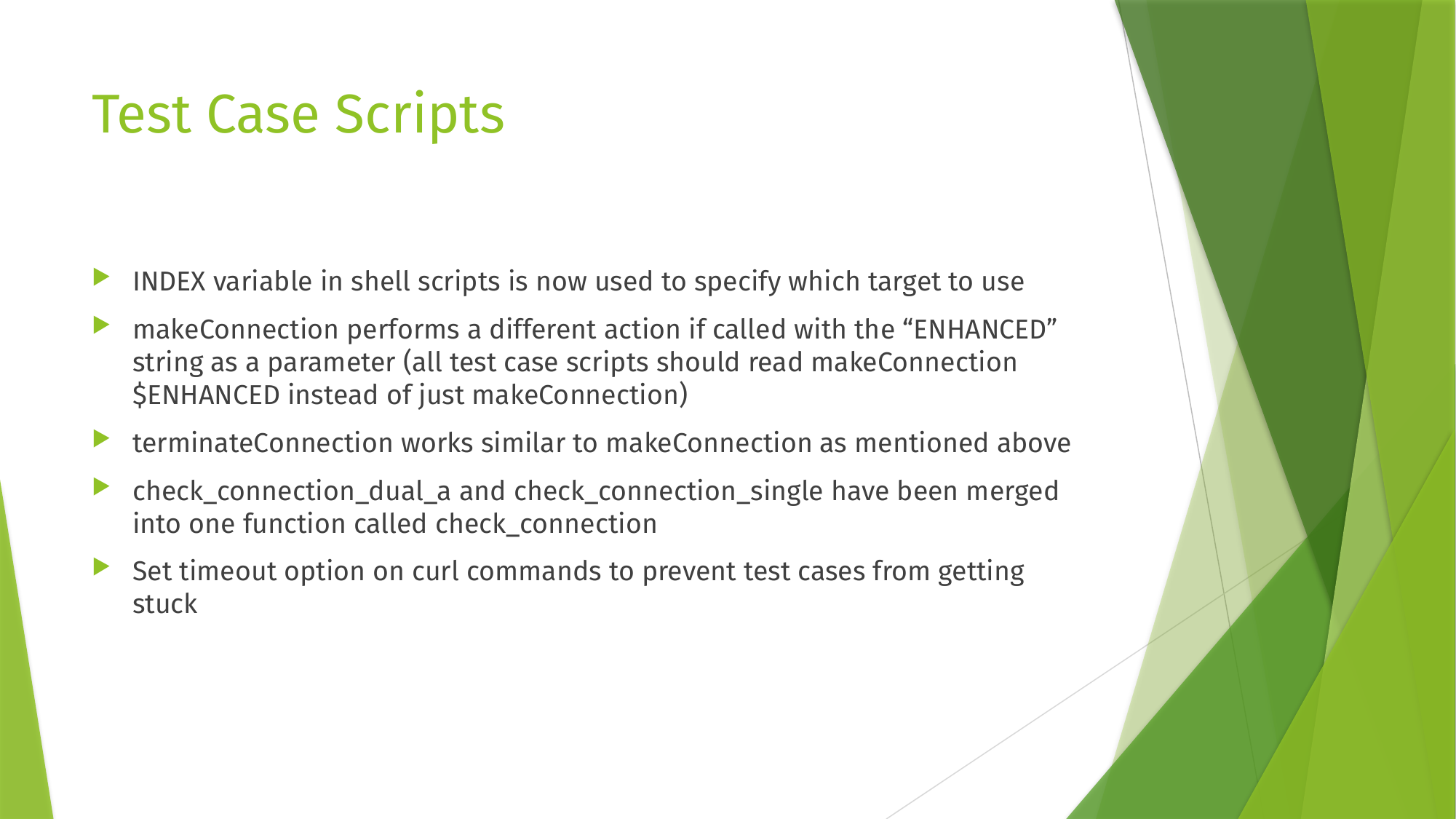

# Test Case Scripts
INDEX variable in shell scripts is now used to specify which target to use
makeConnection performs a different action if called with the “ENHANCED” string as a parameter (all test case scripts should read makeConnection $ENHANCED instead of just makeConnection)
terminateConnection works similar to makeConnection as mentioned above
check_connection_dual_a and check_connection_single have been merged into one function called check_connection
Set timeout option on curl commands to prevent test cases from getting stuck